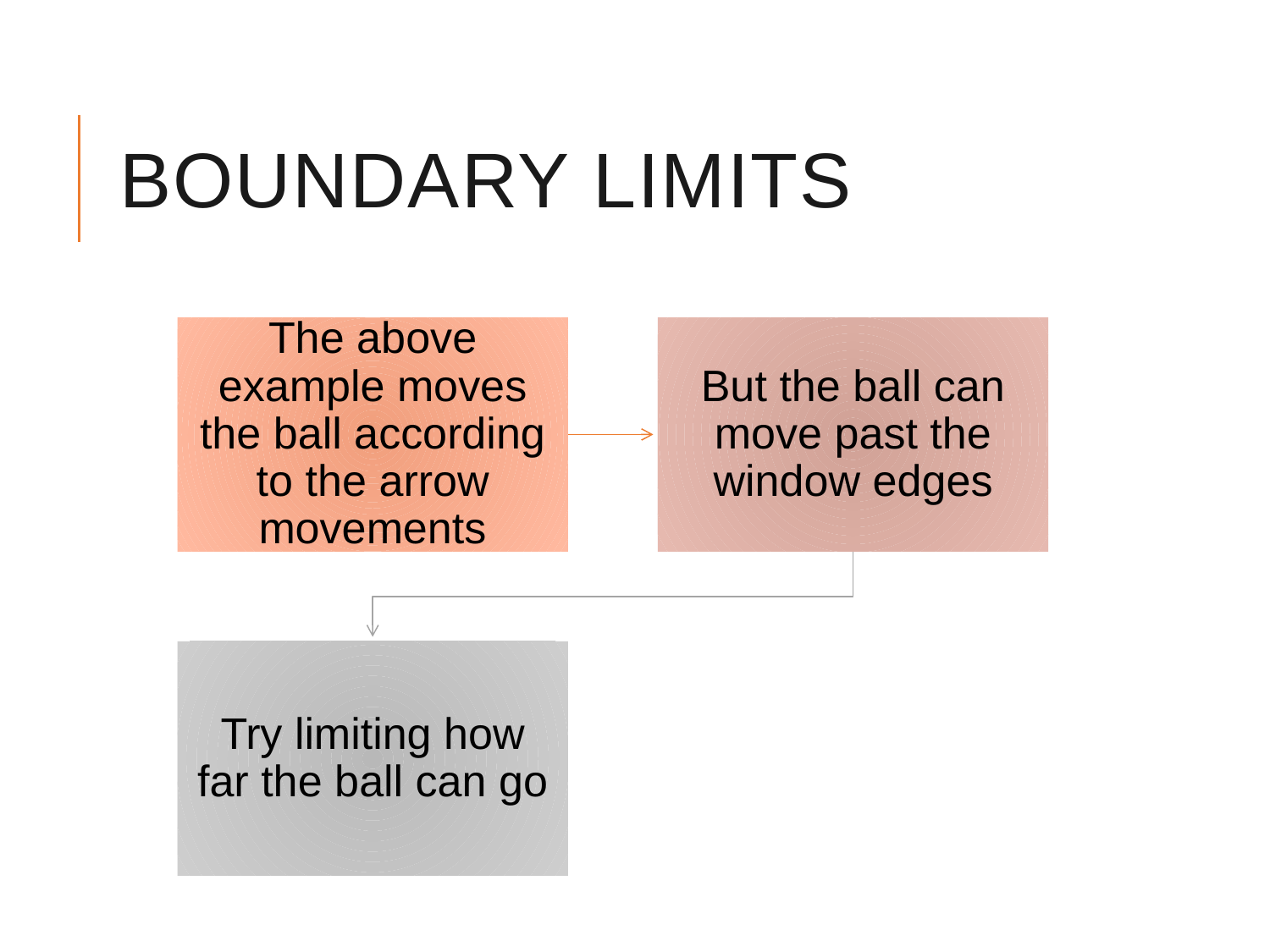

# Boundary Limits

The above example moves the ball according to the arrow movements

But the ball can move past the window edges
Try limiting how far the ball can go